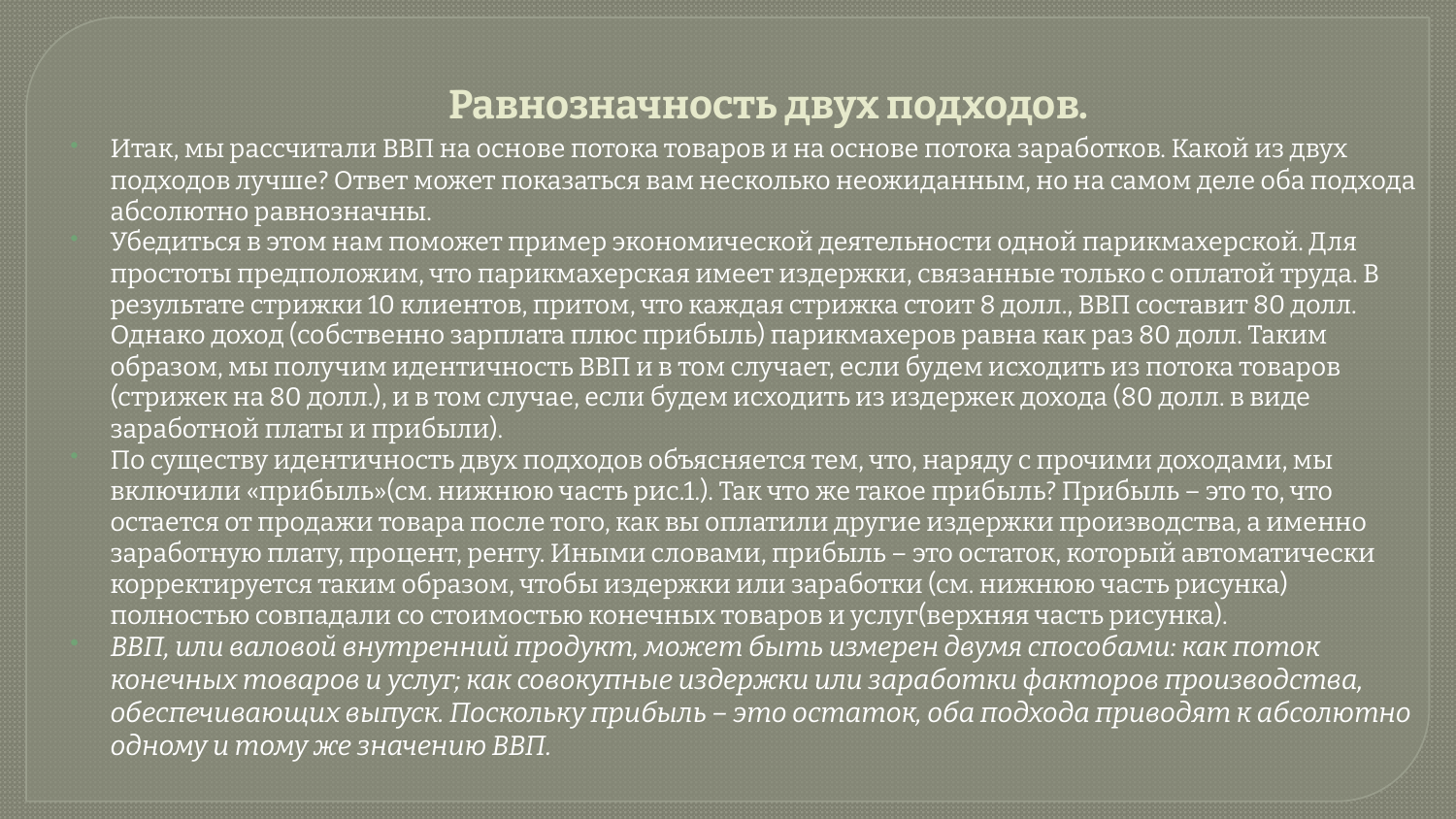

Равнозначность двух подходов.
Итак, мы рассчитали ВВП на основе потока товаров и на основе потока заработков. Какой из двух подходов лучше? Ответ может показаться вам несколько неожиданным, но на самом деле оба подхода абсолютно равнозначны.
Убедиться в этом нам поможет пример экономической деятельности одной парикмахерской. Для простоты предположим, что парикмахерская имеет издержки, связанные только с оплатой труда. В результате стрижки 10 клиентов, притом, что каждая стрижка стоит 8 долл., ВВП составит 80 долл. Однако доход (собственно зарплата плюс прибыль) парикмахеров равна как раз 80 долл. Таким образом, мы получим идентичность ВВП и в том случает, если будем исходить из потока товаров (стрижек на 80 долл.), и в том случае, если будем исходить из издержек дохода (80 долл. в виде заработной платы и прибыли).
По существу идентичность двух подходов объясняется тем, что, наряду с прочими доходами, мы включили «прибыль»(см. нижнюю часть рис.1.). Так что же такое прибыль? Прибыль – это то, что остается от продажи товара после того, как вы оплатили другие издержки производства, а именно заработную плату, процент, ренту. Иными словами, прибыль – это остаток, который автоматически корректируется таким образом, чтобы издержки или заработки (см. нижнюю часть рисунка) полностью совпадали со стоимостью конечных товаров и услуг(верхняя часть рисунка).
ВВП, или валовой внутренний продукт, может быть измерен двумя способами: как поток конечных товаров и услуг; как совокупные издержки или заработки факторов производства, обеспечивающих выпуск. Поскольку прибыль – это остаток, оба подхода приводят к абсолютно одному и тому же значению ВВП.